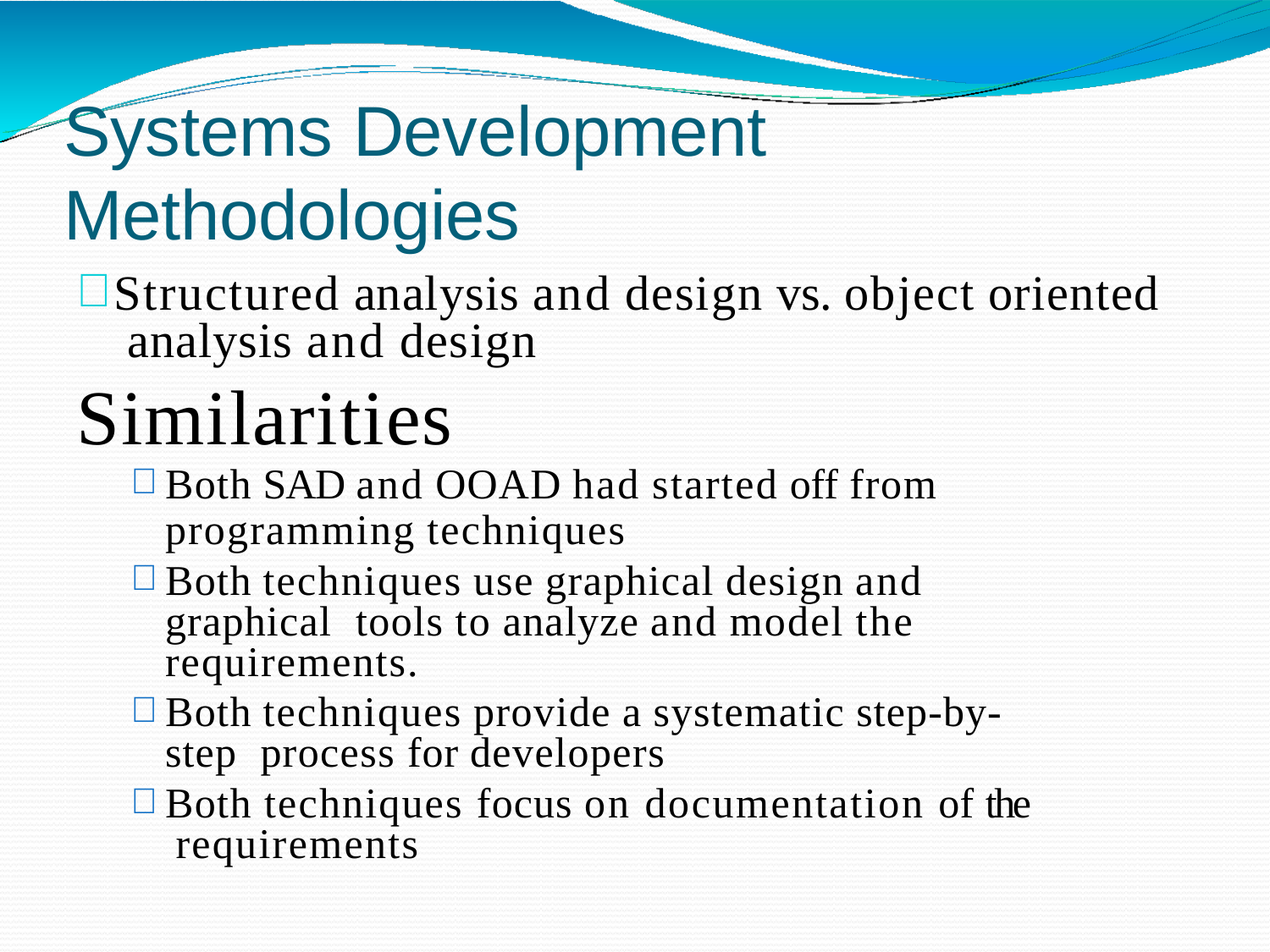

# Systems Development  Methodologies
Structured analysis and design vs. object oriented  analysis and design
Similarities
Both SAD and OOAD had started off from
programming techniques
Both techniques use graphical design and graphical  tools to analyze and model the requirements.
Both techniques provide a systematic step-by-step  process for developers
Both techniques focus on documentation of the  requirements